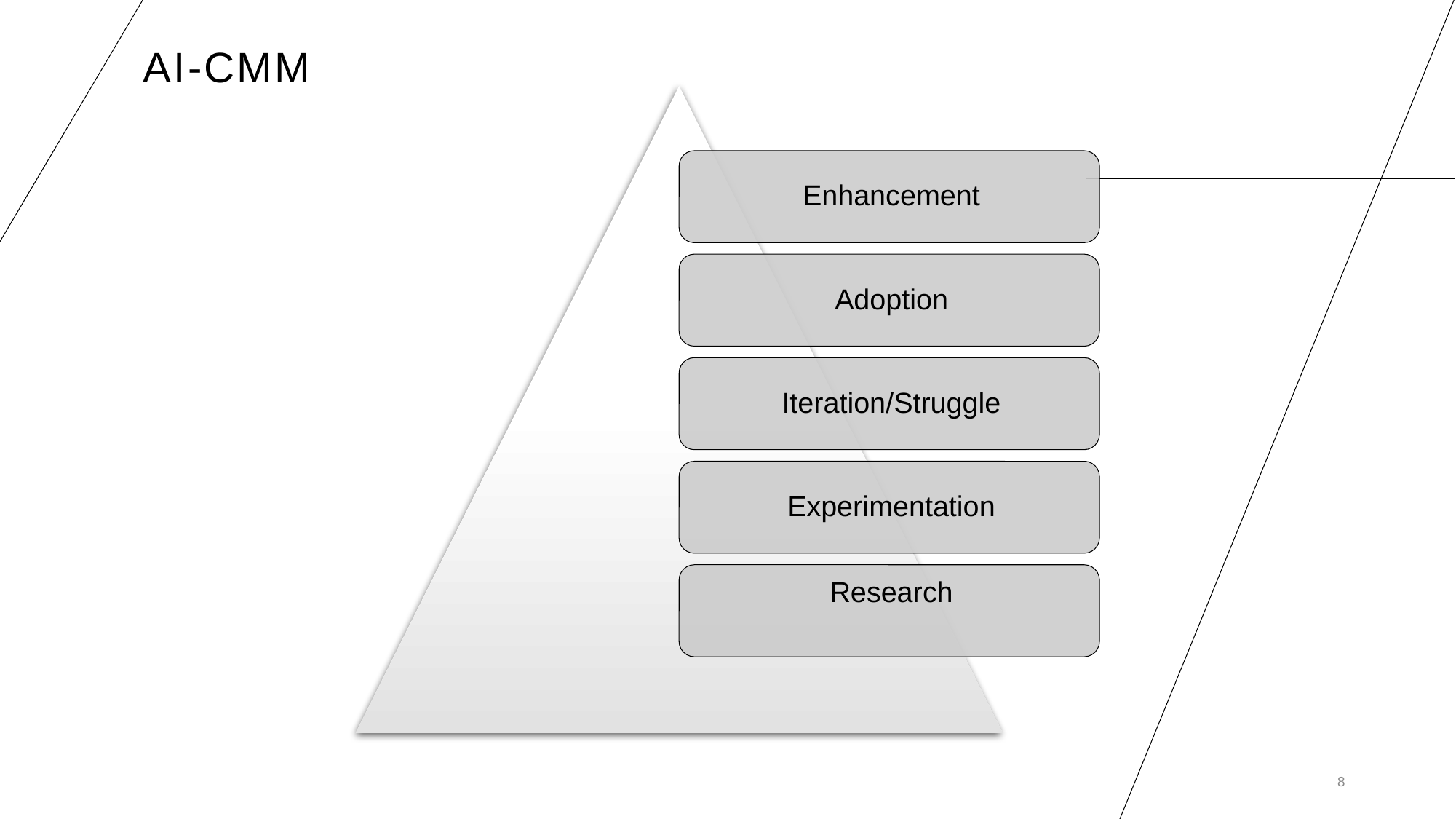

# AI-CMM
Enhancement
Adoption
Iteration/Struggle
Experimentation
Research
8